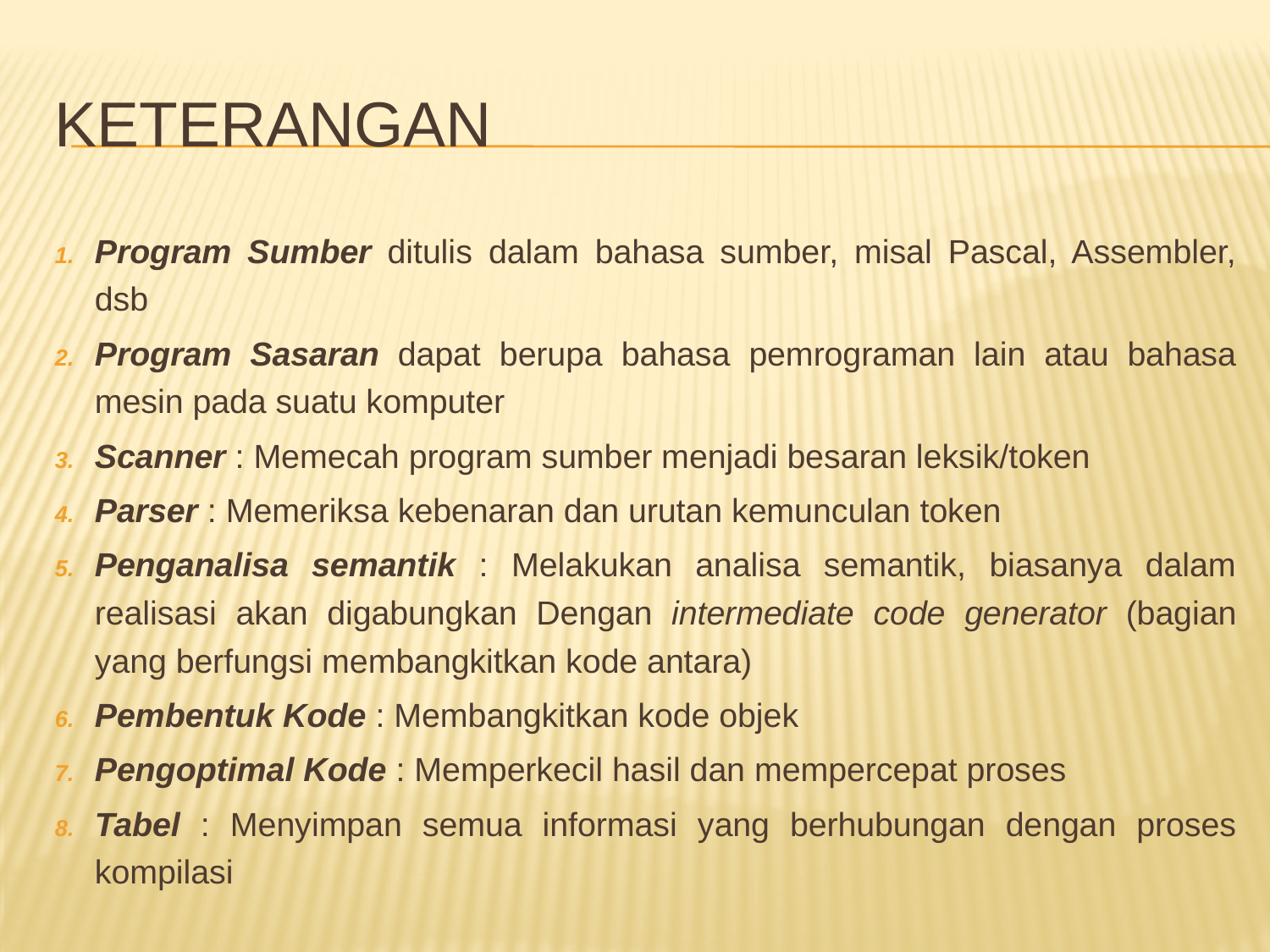

# KETERANGAN
Program Sumber ditulis dalam bahasa sumber, misal Pascal, Assembler, dsb
Program Sasaran dapat berupa bahasa pemrograman lain atau bahasa mesin pada suatu komputer
Scanner : Memecah program sumber menjadi besaran leksik/token
Parser : Memeriksa kebenaran dan urutan kemunculan token
Penganalisa semantik : Melakukan analisa semantik, biasanya dalam realisasi akan digabungkan Dengan intermediate code generator (bagian yang berfungsi membangkitkan kode antara)
Pembentuk Kode : Membangkitkan kode objek
Pengoptimal Kode : Memperkecil hasil dan mempercepat proses
Tabel : Menyimpan semua informasi yang berhubungan dengan proses kompilasi